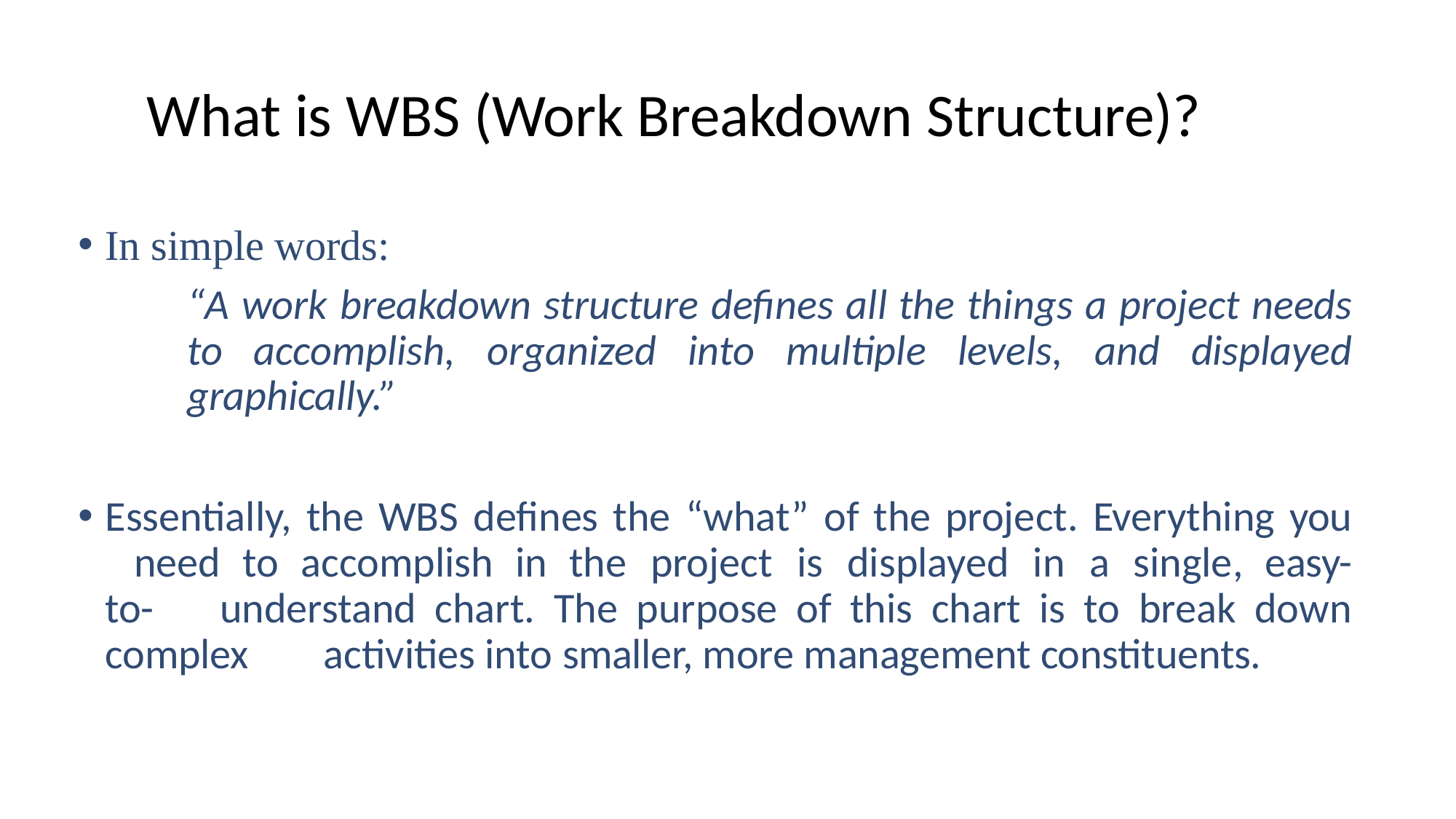

# What is WBS (Work Breakdown Structure)?
In simple words:
“A work breakdown structure defines all the things a project needs to  accomplish,  organized  into  multiple  levels,  and  displayed graphically.”

Essentially, the WBS defines the “what” of the project. Everything you 	need to accomplish in the  project  is  displayed  in  a  single, easy-to- 	understand chart. The purpose of this chart is to break down complex 	activities into smaller, more management constituents.